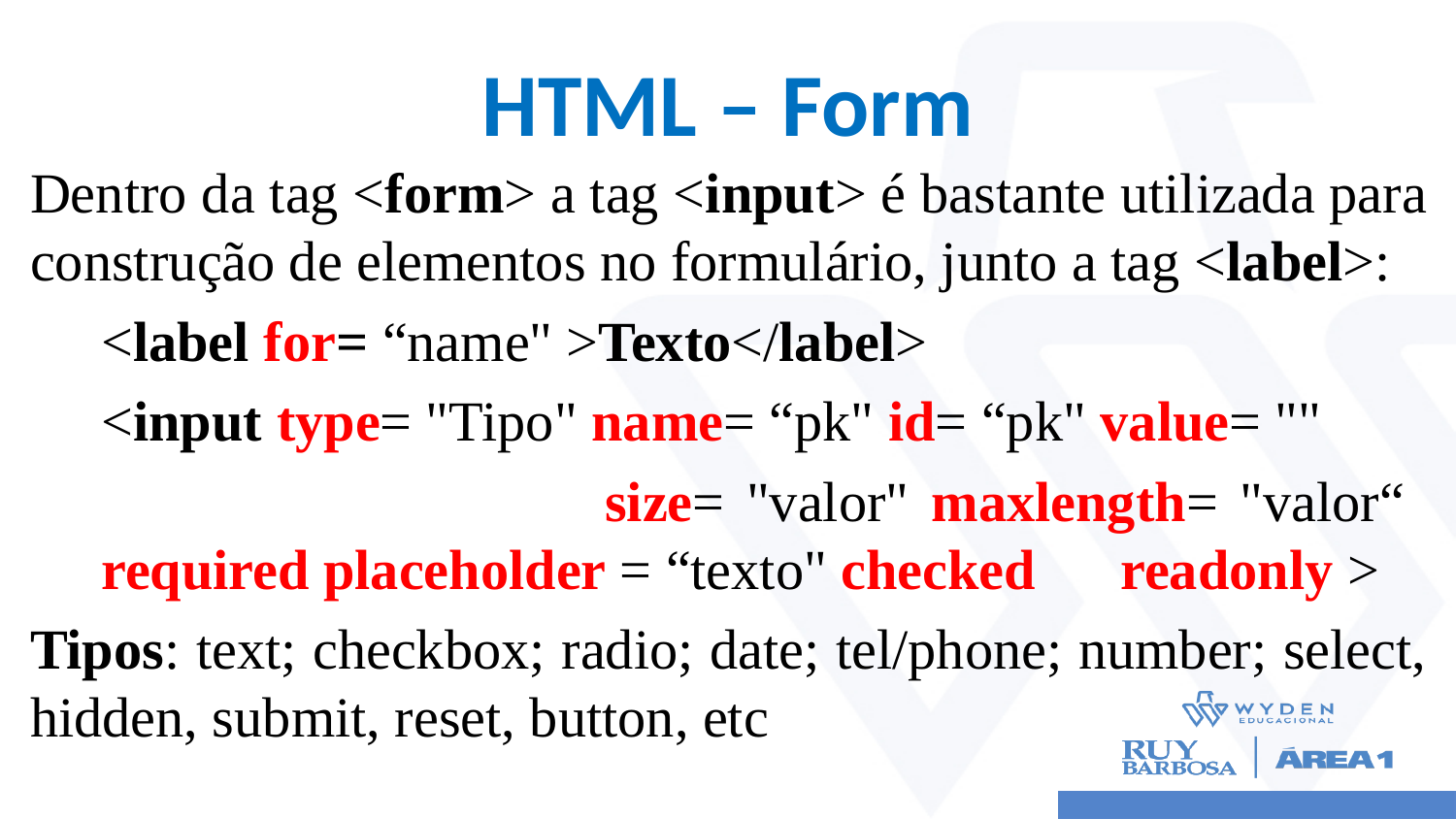

# HTML – Form
Dentro da tag <form> a tag <input> é bastante utilizada para construção de elementos no formulário, junto a tag <label>:
<label for= “name" >Texto</label>
<input type= "Tipo" name= “pk" id= “pk" value= ""
			   size= "valor" maxlength= "valor“  required placeholder = “texto" checked	readonly >
Tipos: text; checkbox; radio; date; tel/phone; number; select, hidden, submit, reset, button, etc